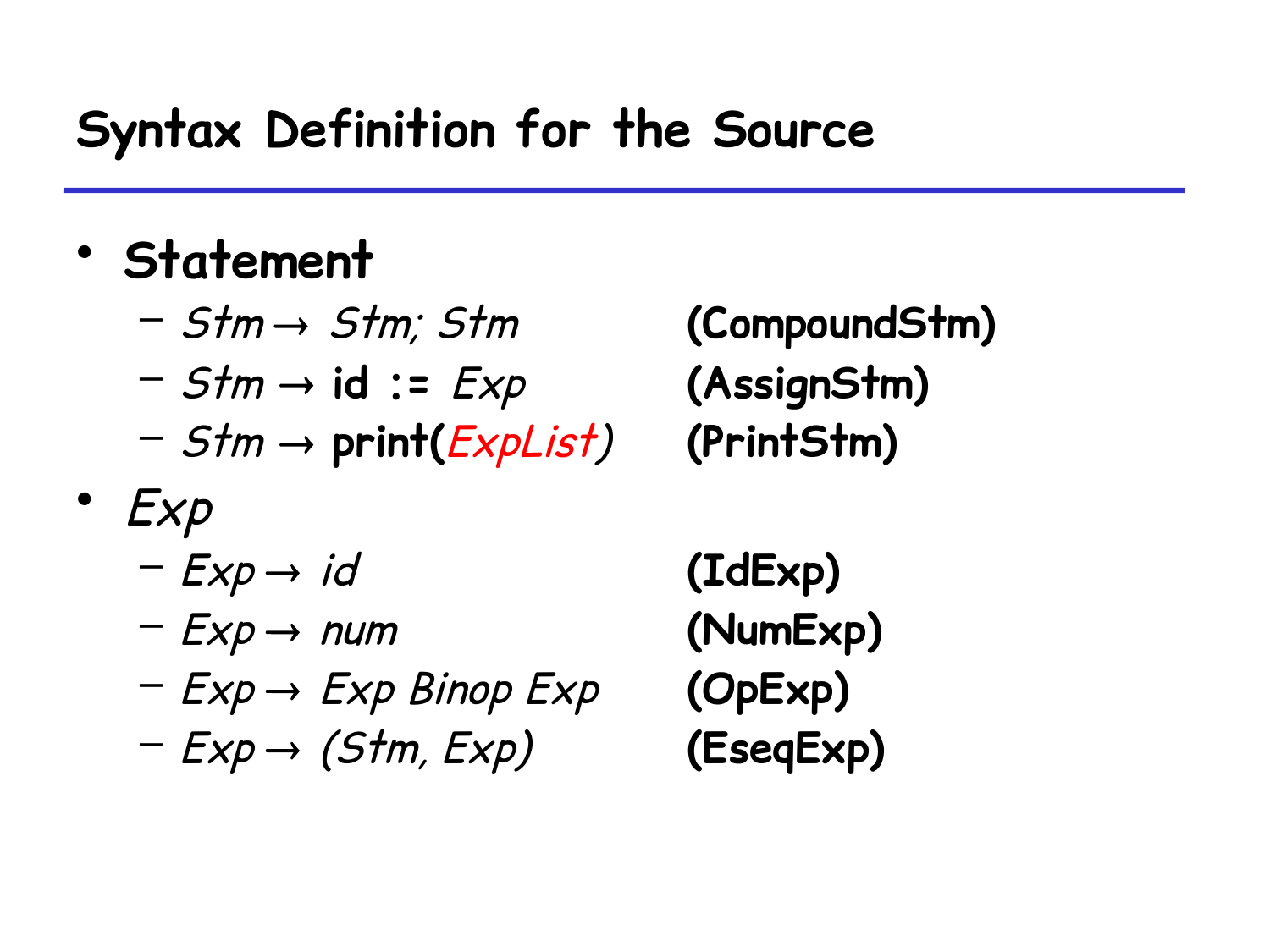

# Syntax Definition for the Source
Statement
Stm → Stm; Stm  		(CompoundStm)
Stm → id := Exp 		(AssignStm)
Stm → print(ExpList)  	(PrintStm)
Exp
Exp → id  			(IdExp)
Exp → num  			(NumExp)
Exp → Exp Binop Exp  	(OpExp)
Exp → (Stm, Exp)  		(EseqExp)
18